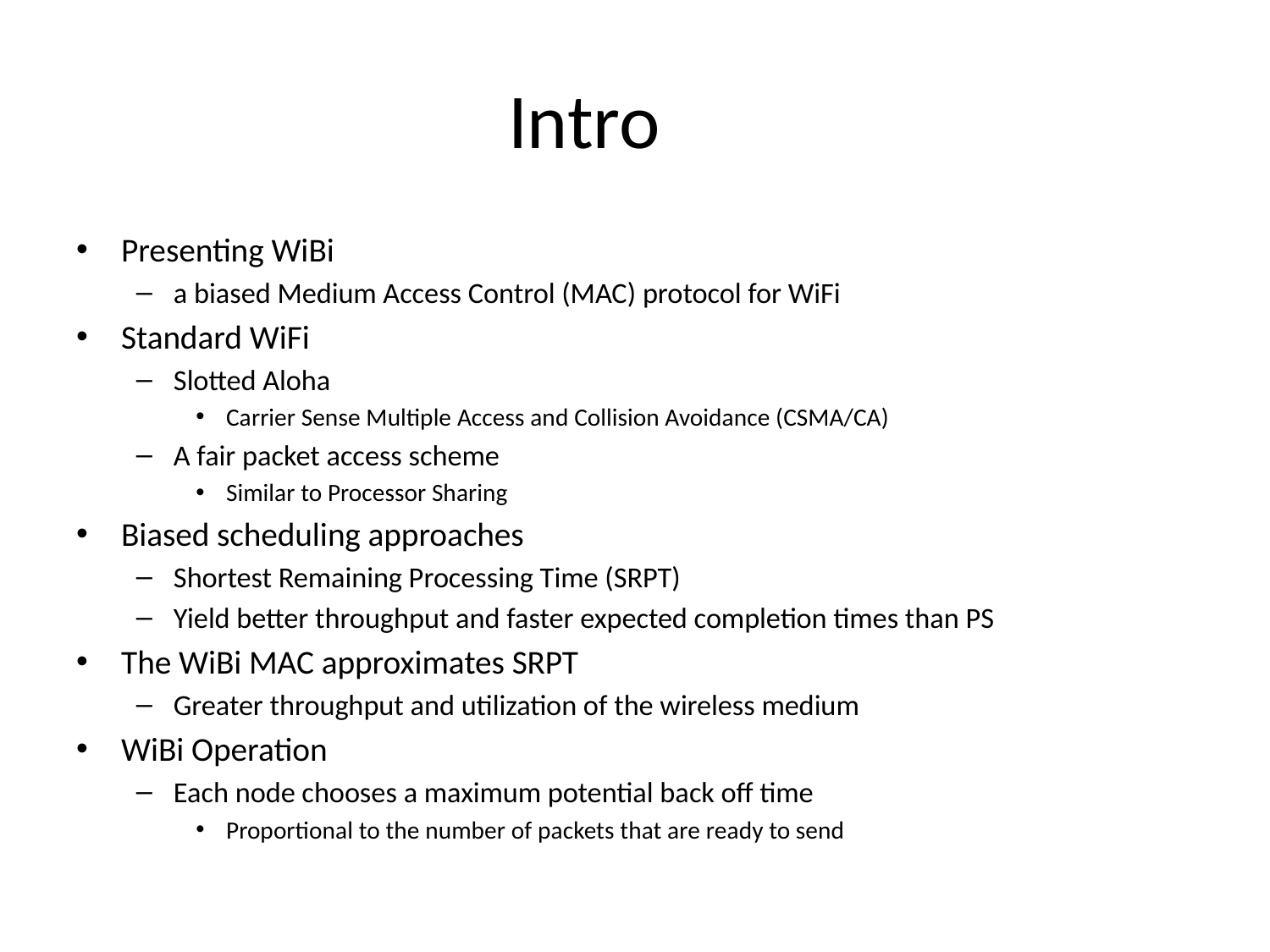

# Intro
Presenting WiBi
a biased Medium Access Control (MAC) protocol for WiFi
Standard WiFi
Slotted Aloha
Carrier Sense Multiple Access and Collision Avoidance (CSMA/CA)
A fair packet access scheme
Similar to Processor Sharing
Biased scheduling approaches
Shortest Remaining Processing Time (SRPT)
Yield better throughput and faster expected completion times than PS
The WiBi MAC approximates SRPT
Greater throughput and utilization of the wireless medium
WiBi Operation
Each node chooses a maximum potential back off time
Proportional to the number of packets that are ready to send